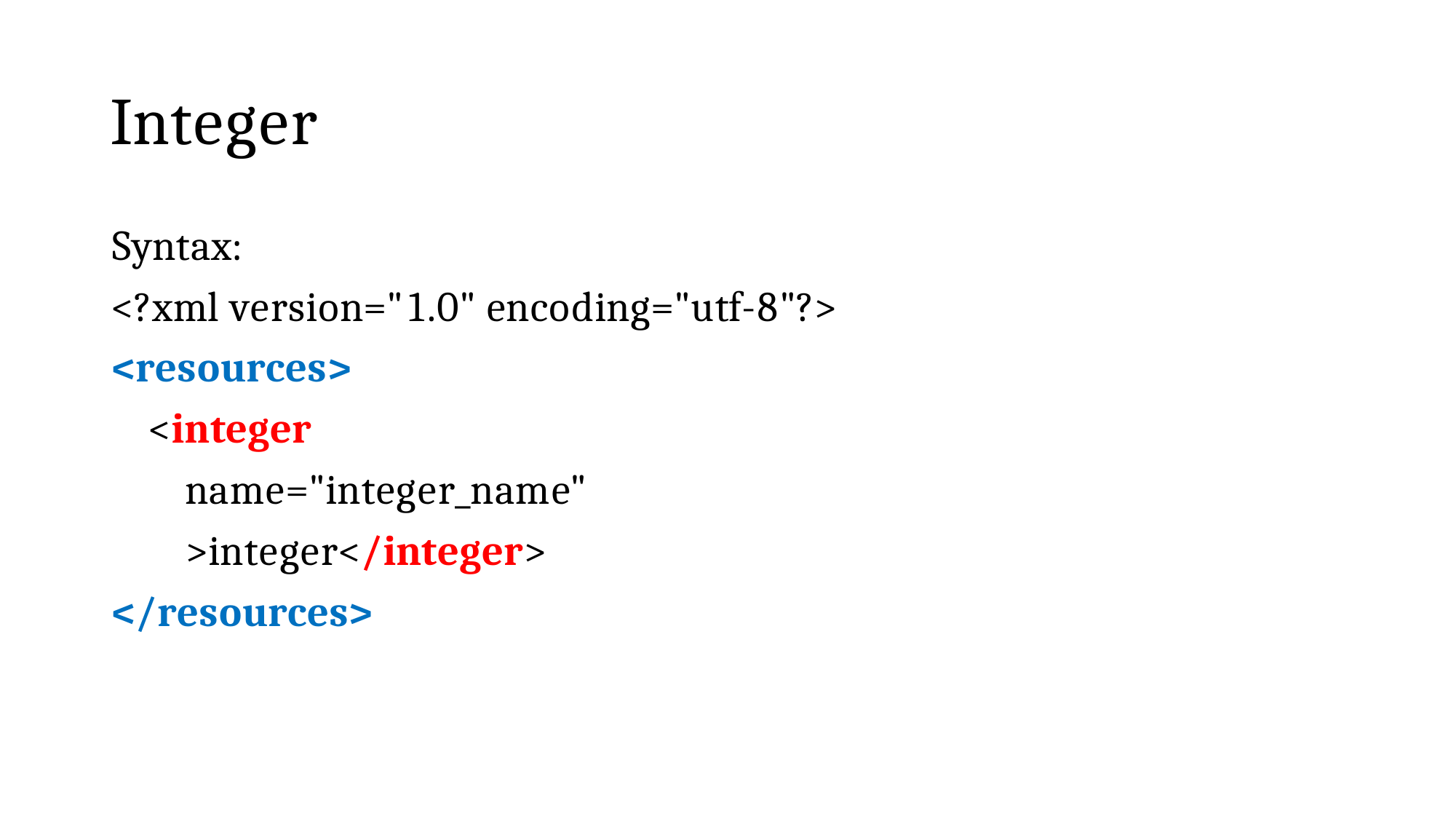

# Integer
Syntax:
<?xml version="1.0" encoding="utf-8"?>
<resources>
    <integer
        name="integer_name"
        >integer</integer>
</resources>